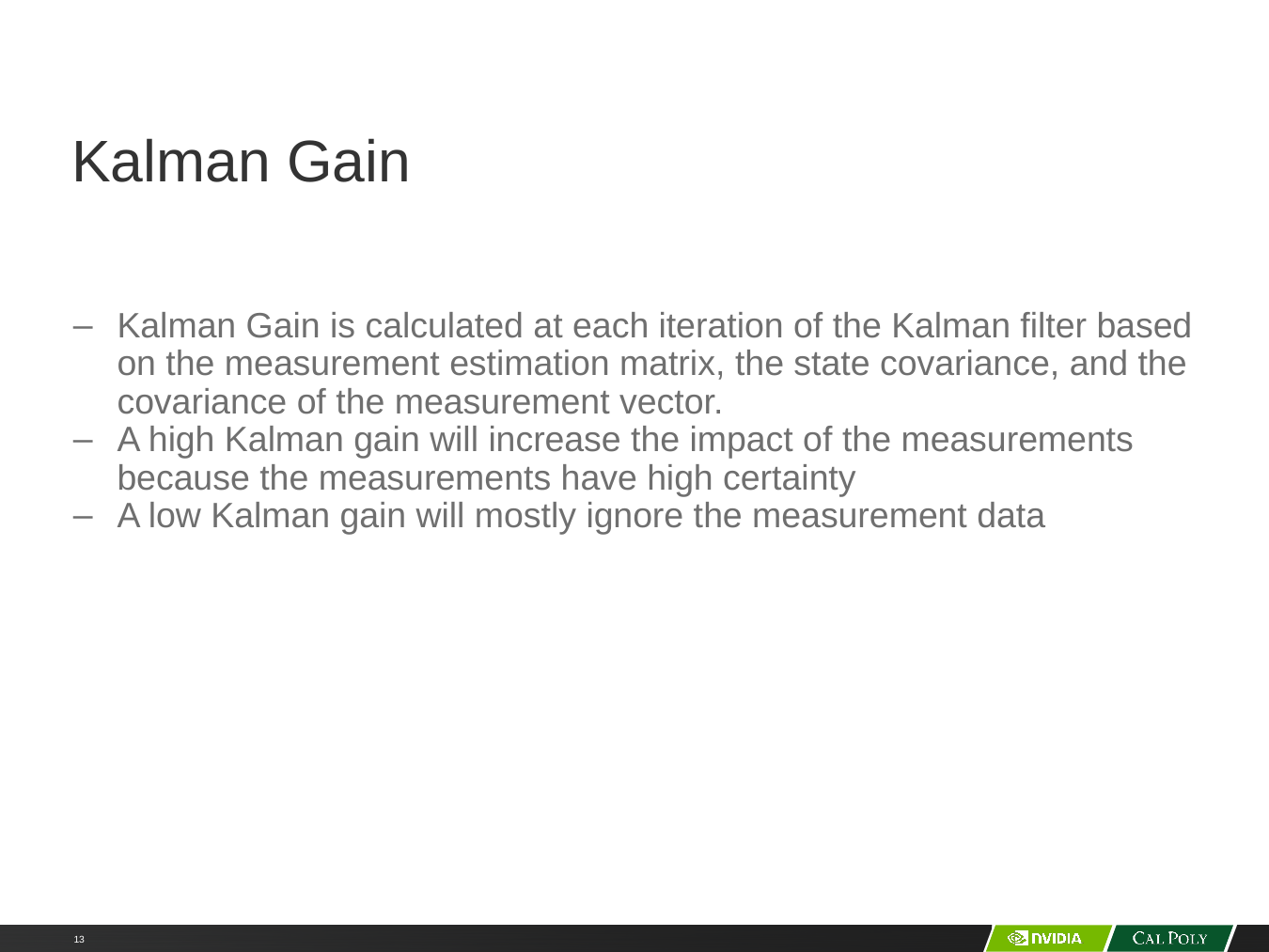

# Kalman Gain
Kalman Gain is calculated at each iteration of the Kalman filter based on the measurement estimation matrix, the state covariance, and the covariance of the measurement vector.
A high Kalman gain will increase the impact of the measurements because the measurements have high certainty
A low Kalman gain will mostly ignore the measurement data